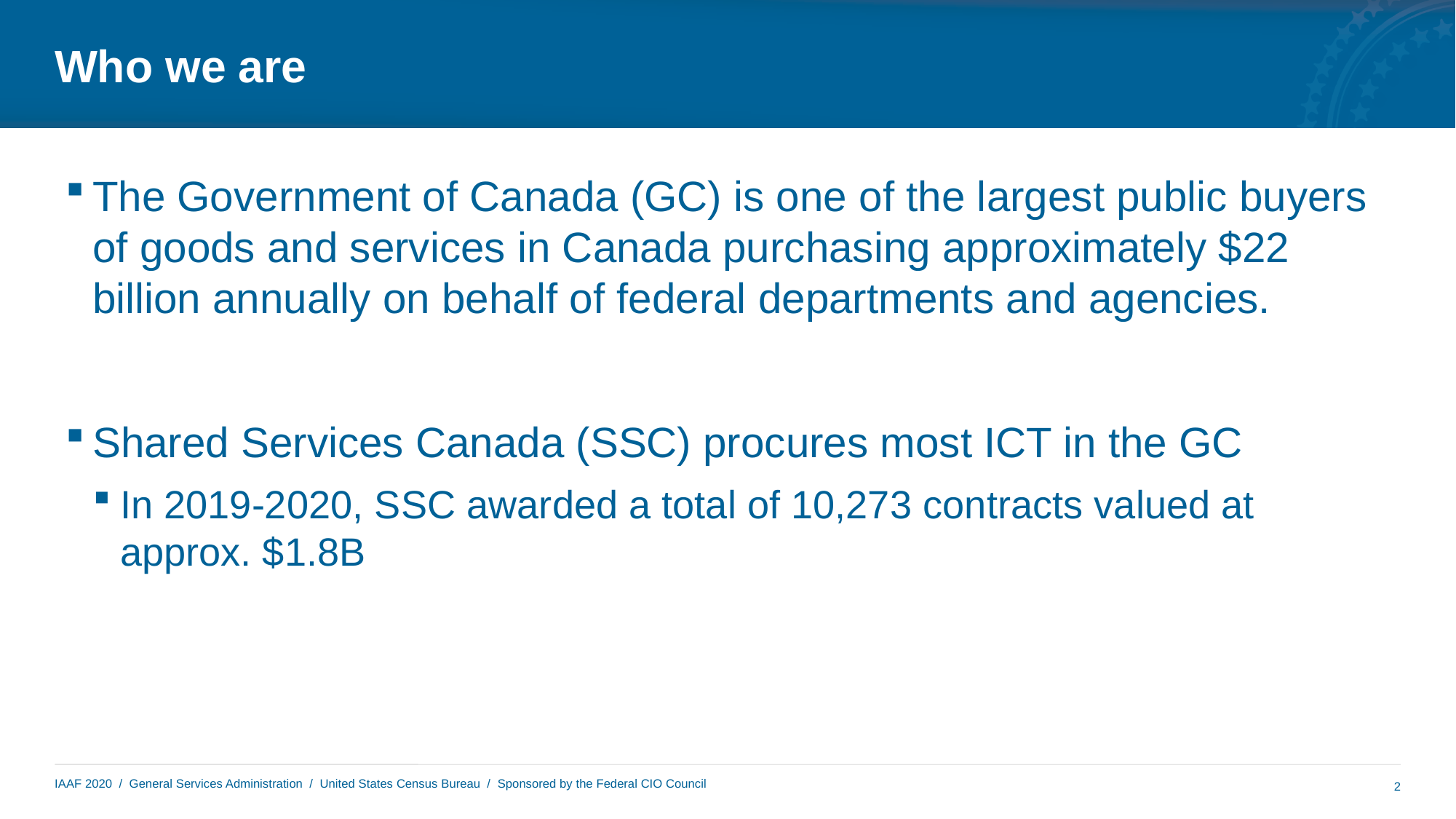

# Who we are
The Government of Canada (GC) is one of the largest public buyers of goods and services in Canada purchasing approximately $22 billion annually on behalf of federal departments and agencies.

Shared Services Canada (SSC) procures most ICT in the GC
In 2019-2020, SSC awarded a total of 10,273 contracts valued at approx. $1.8B
2